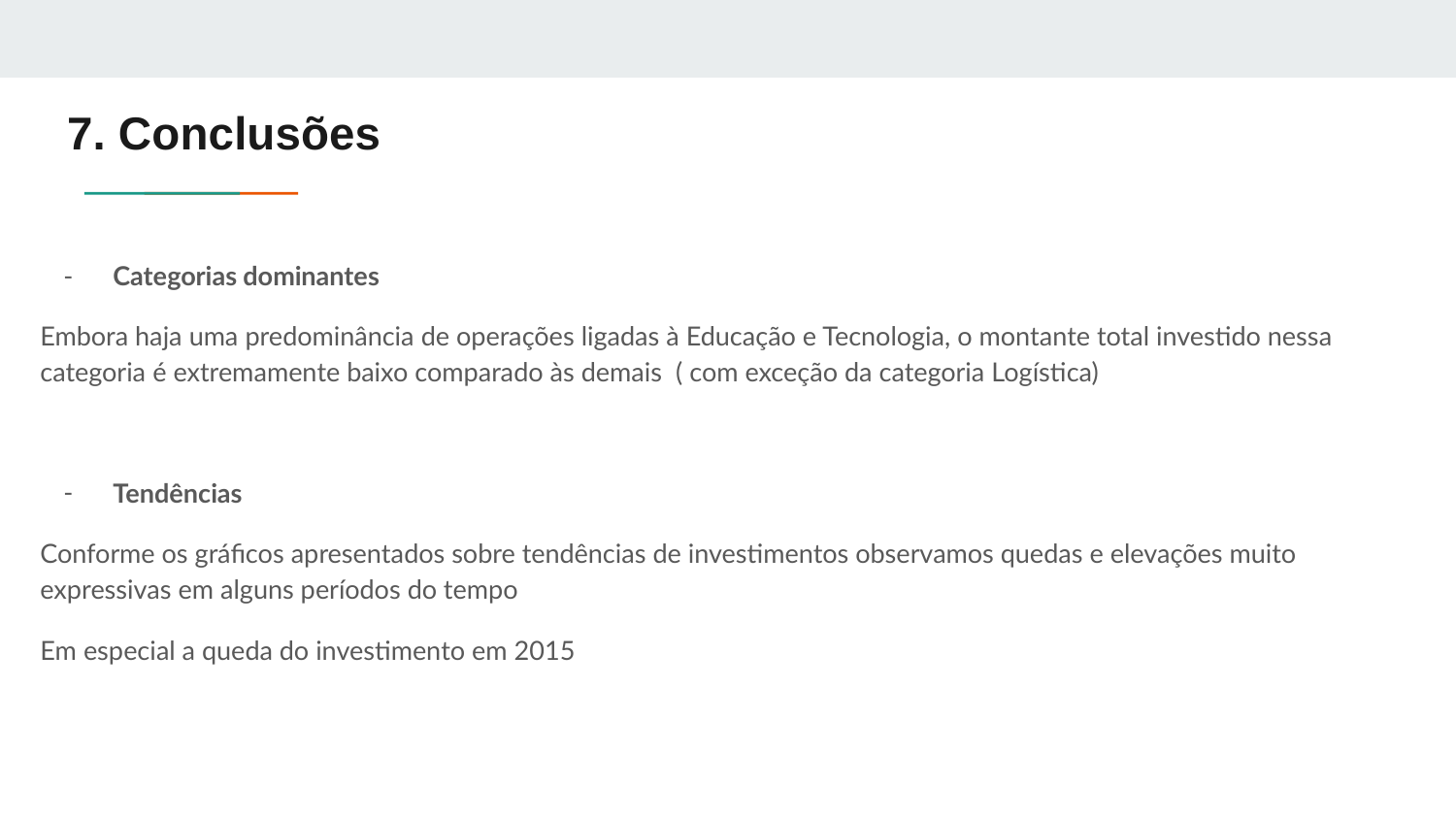

# 7. Conclusões
Categorias dominantes
Embora haja uma predominância de operações ligadas à Educação e Tecnologia, o montante total investido nessa categoria é extremamente baixo comparado às demais  ( com exceção da categoria Logística)

Tendências
Conforme os gráficos apresentados sobre tendências de investimentos observamos quedas e elevações muito expressivas em alguns períodos do tempo
Em especial a queda do investimento em 2015